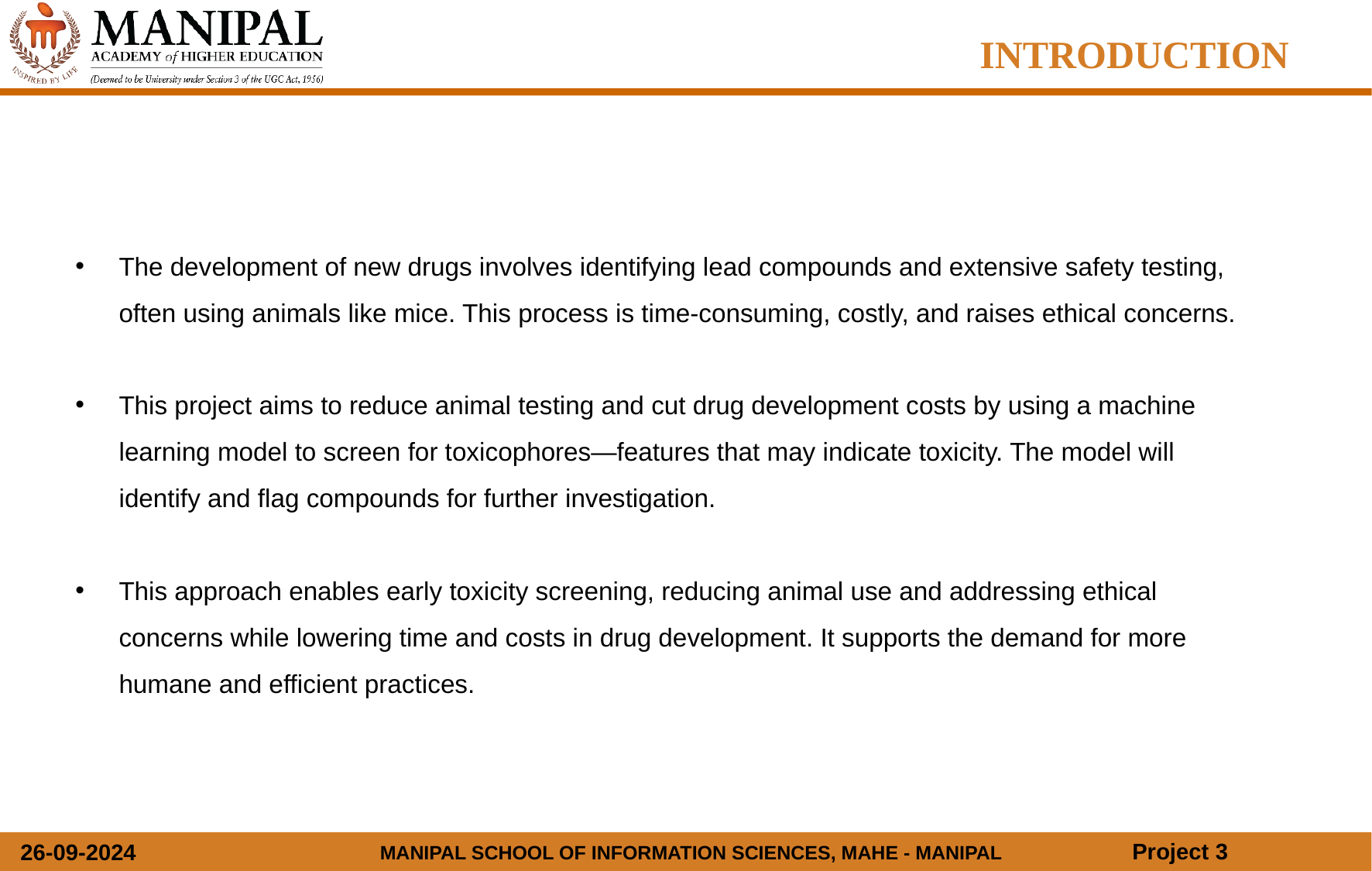

INTRODUCTION

The development of new drugs involves identifying lead compounds and extensive safety testing, often using animals like mice. This process is time-consuming, costly, and raises ethical concerns.

This project aims to reduce animal testing and cut drug development costs by using a machine learning model to screen for toxicophores—features that may indicate toxicity. The model will identify and flag compounds for further investigation.

This approach enables early toxicity screening, reducing animal use and addressing ethical concerns while lowering time and costs in drug development. It supports the demand for more humane and efficient practices.